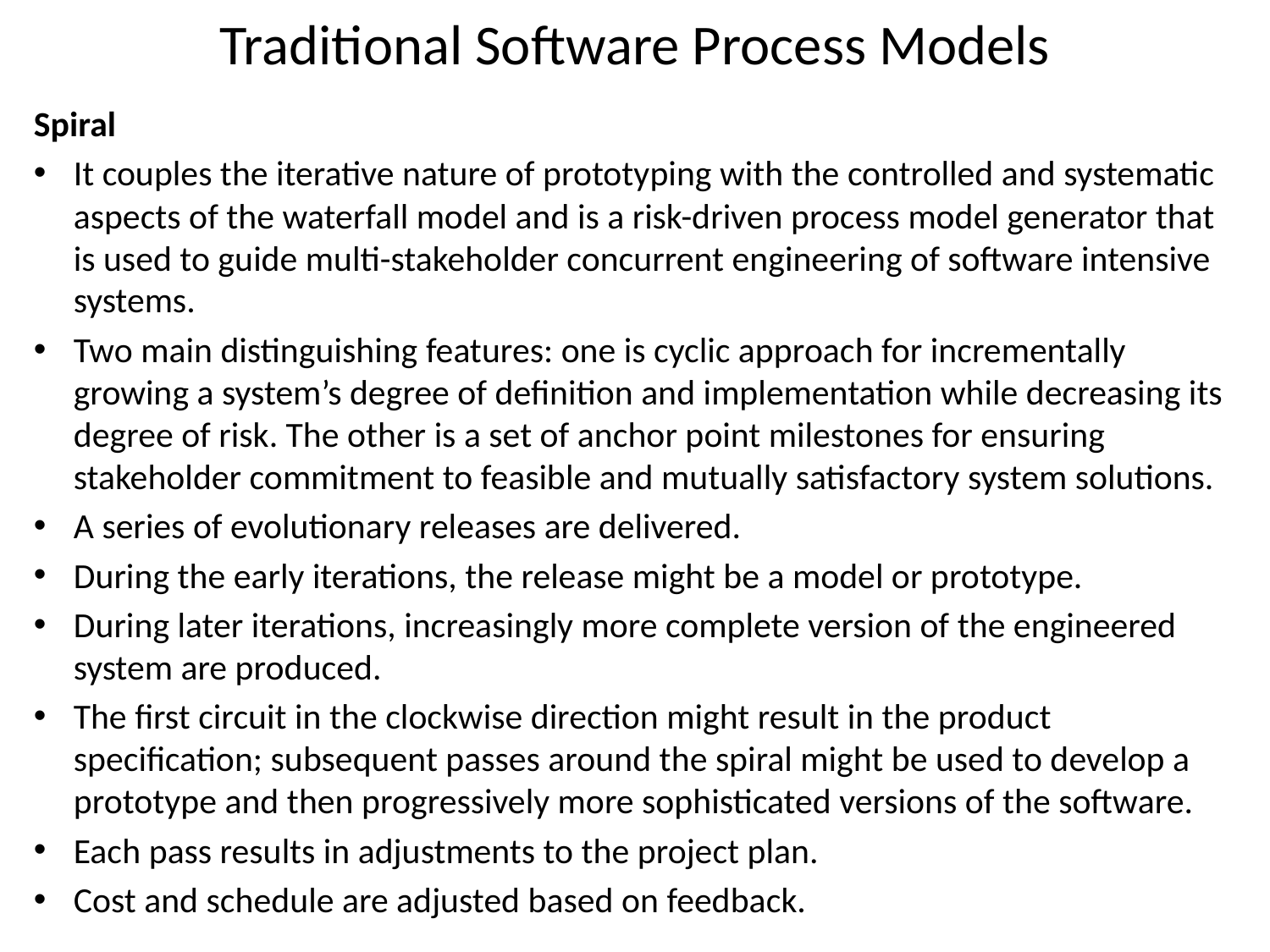

# Traditional Software Process Models
Spiral
It couples the iterative nature of prototyping with the controlled and systematic aspects of the waterfall model and is a risk-driven process model generator that is used to guide multi-stakeholder concurrent engineering of software intensive systems.
Two main distinguishing features: one is cyclic approach for incrementally growing a system’s degree of definition and implementation while decreasing its degree of risk. The other is a set of anchor point milestones for ensuring stakeholder commitment to feasible and mutually satisfactory system solutions.
A series of evolutionary releases are delivered.
During the early iterations, the release might be a model or prototype.
During later iterations, increasingly more complete version of the engineered system are produced.
The first circuit in the clockwise direction might result in the product specification; subsequent passes around the spiral might be used to develop a prototype and then progressively more sophisticated versions of the software.
Each pass results in adjustments to the project plan.
Cost and schedule are adjusted based on feedback.